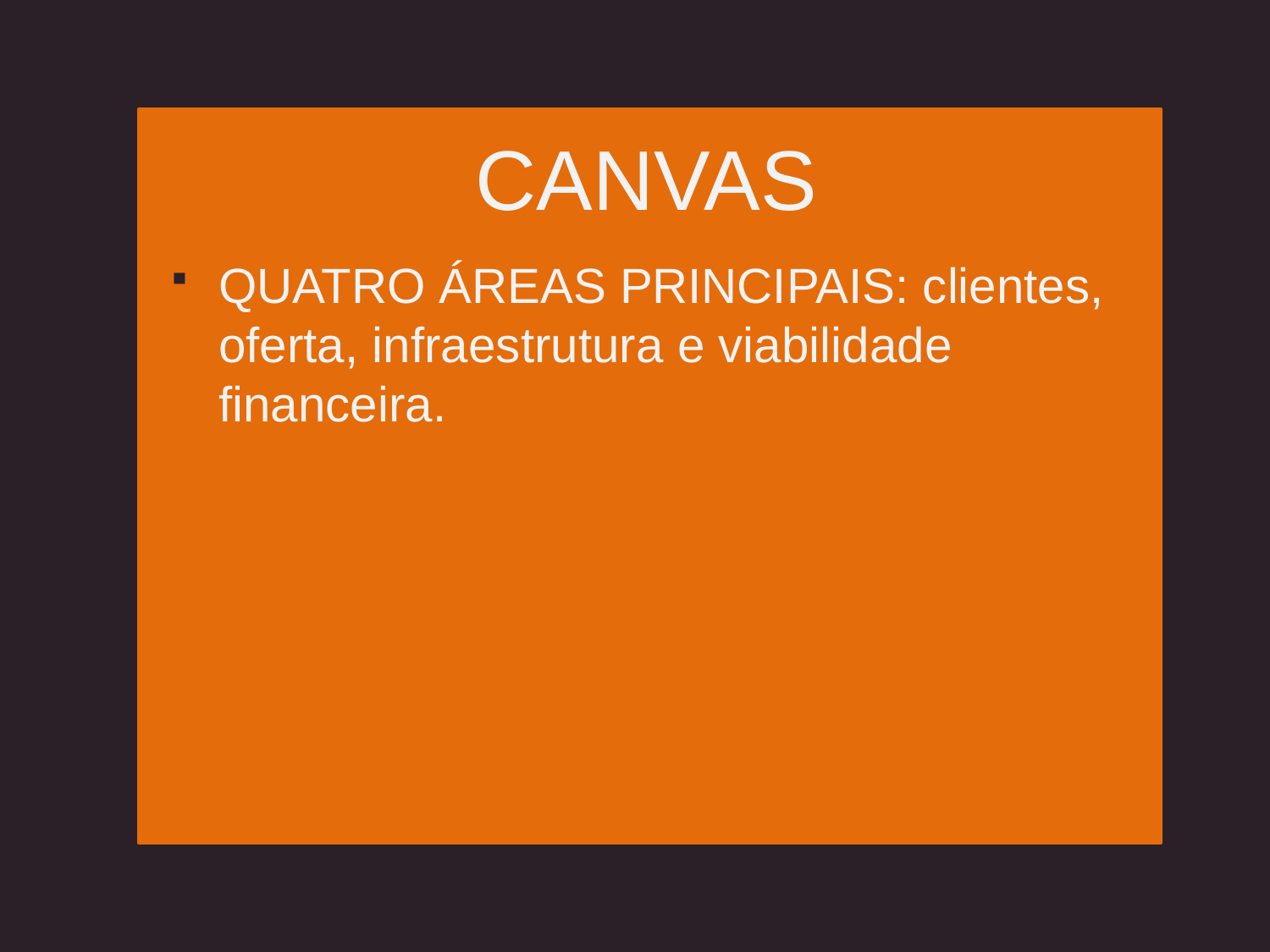

#

CANVAS

QUATRO ÁREAS PRINCIPAIS: clientes, oferta, infraestrutura e viabilidade financeira.